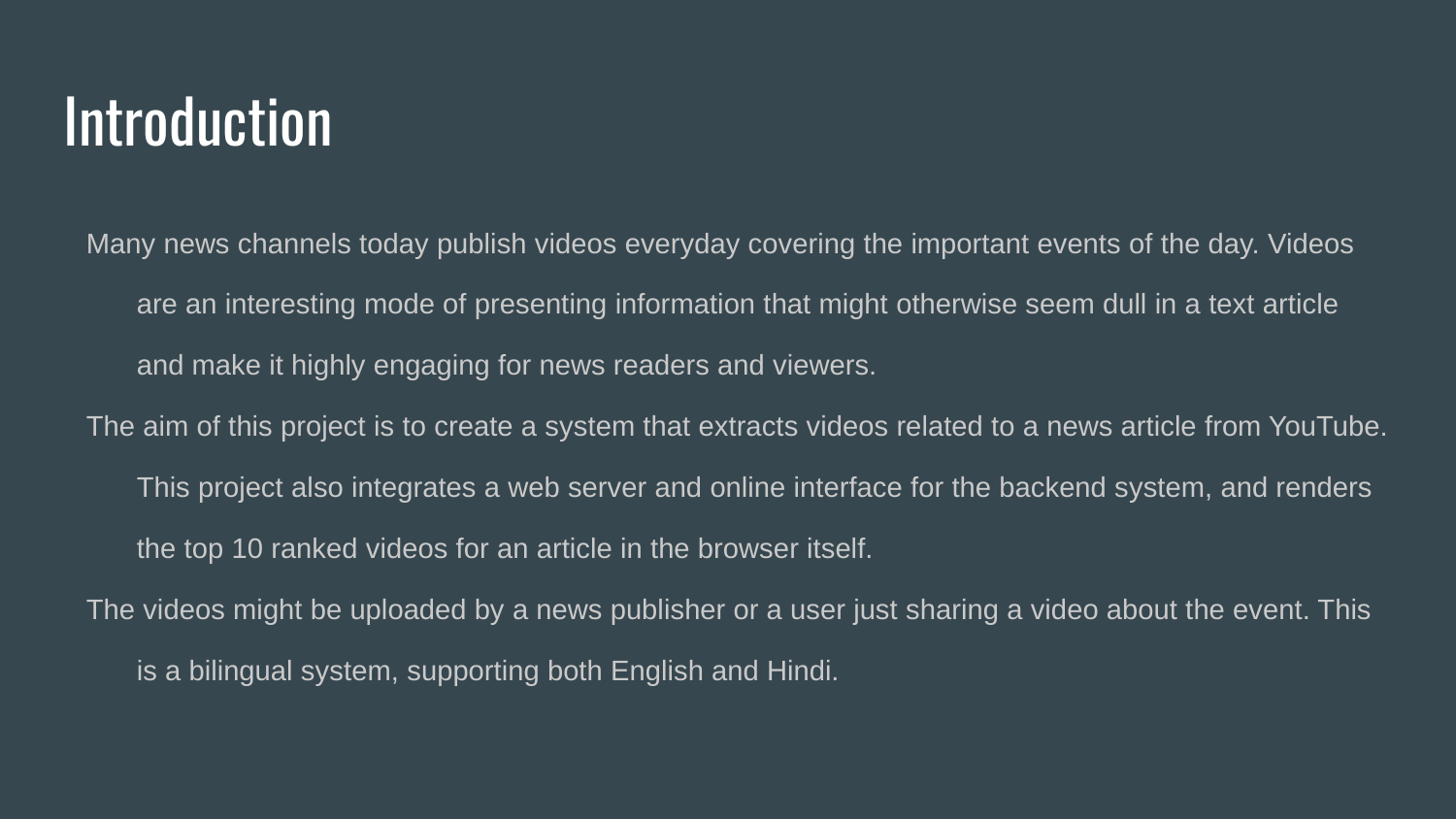

Introduction
Many news channels today publish videos everyday covering the important events of the day. Videos are an interesting mode of presenting information that might otherwise seem dull in a text article and make it highly engaging for news readers and viewers.
The aim of this project is to create a system that extracts videos related to a news article from YouTube. This project also integrates a web server and online interface for the backend system, and renders the top 10 ranked videos for an article in the browser itself.
The videos might be uploaded by a news publisher or a user just sharing a video about the event. This is a bilingual system, supporting both English and Hindi.